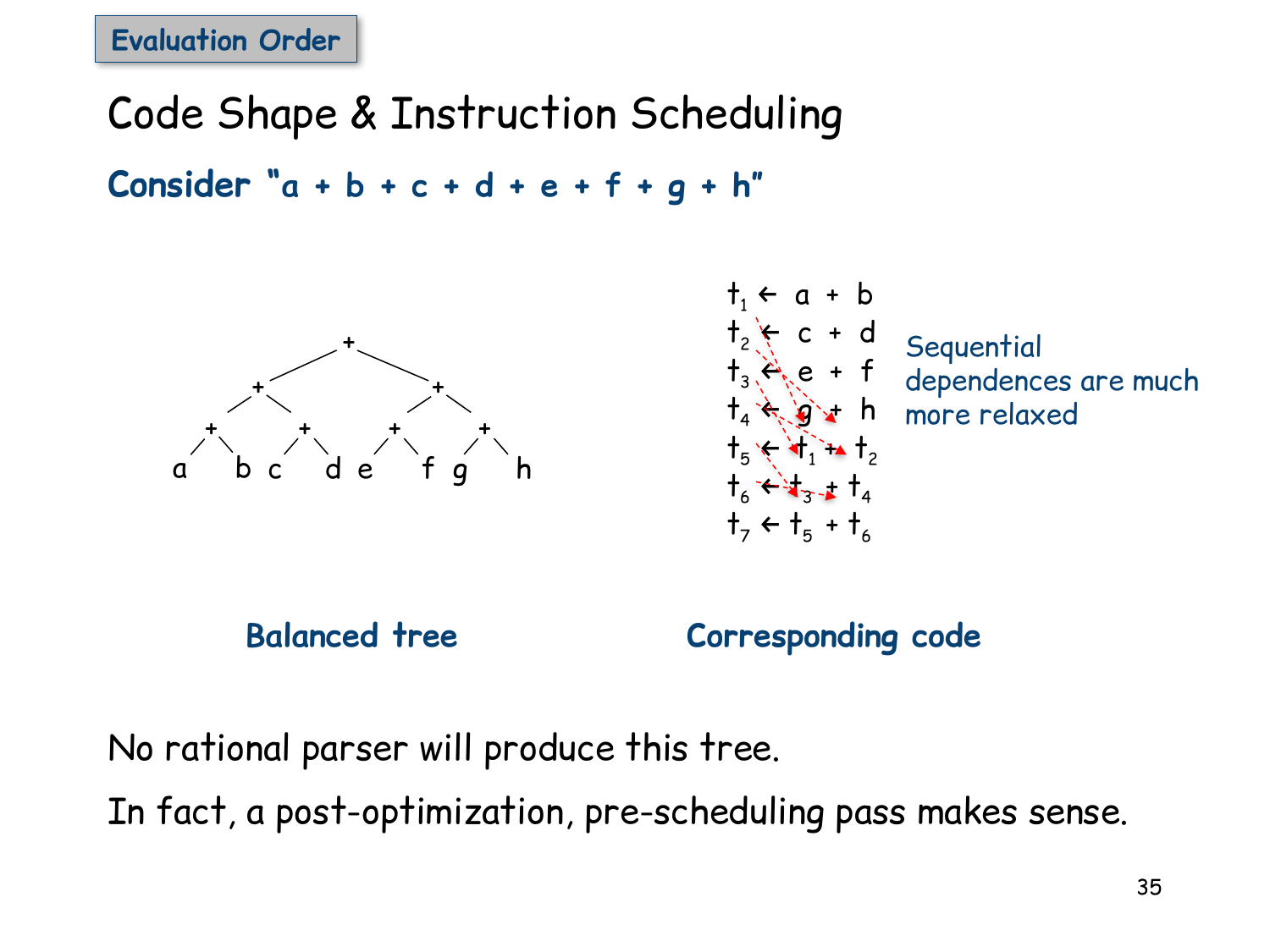

Evaluation Order
# Code Shape & Instruction Scheduling
Consider “a + b + c + d + e + f + g + h”
t1 ←  a  +  b
t2 ←  c  +  d
t3 ←  e  +  f
t4 ←  g  +  h
t5 ← t1 +  t2
t6 ← t3  + t4
t7 ← t5  + t6
Sequential dependences are much more relaxed
+
+
+
+
+
+
+
a
b
c
d
e
f
g
h
Balanced tree
Corresponding code
No rational parser will produce this tree.
In fact, a post-optimization, pre-scheduling pass makes sense.
35